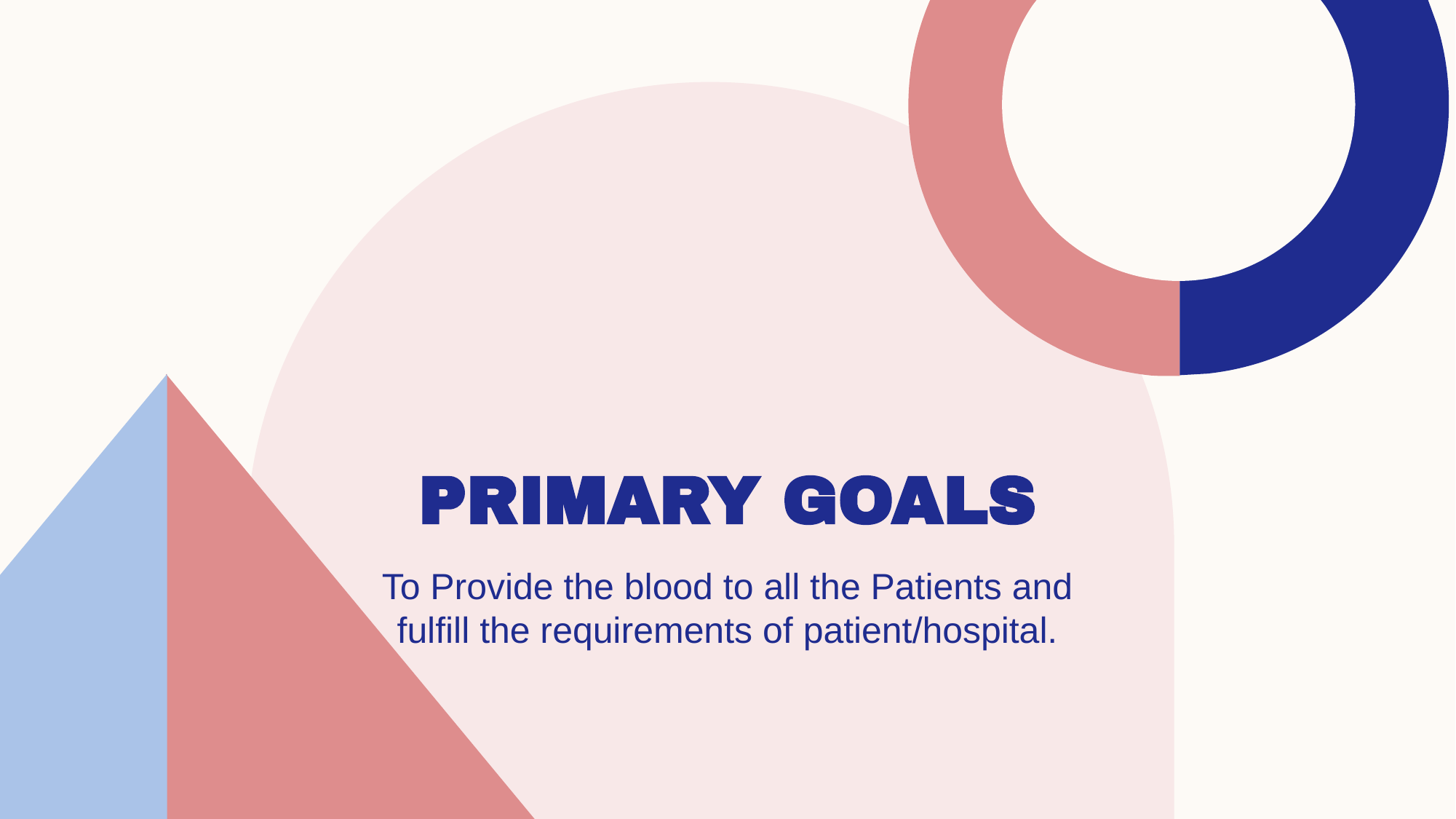

# PRIMARY GOALS
To Provide the blood to all the Patients and fulfill the requirements of patient/hospital.